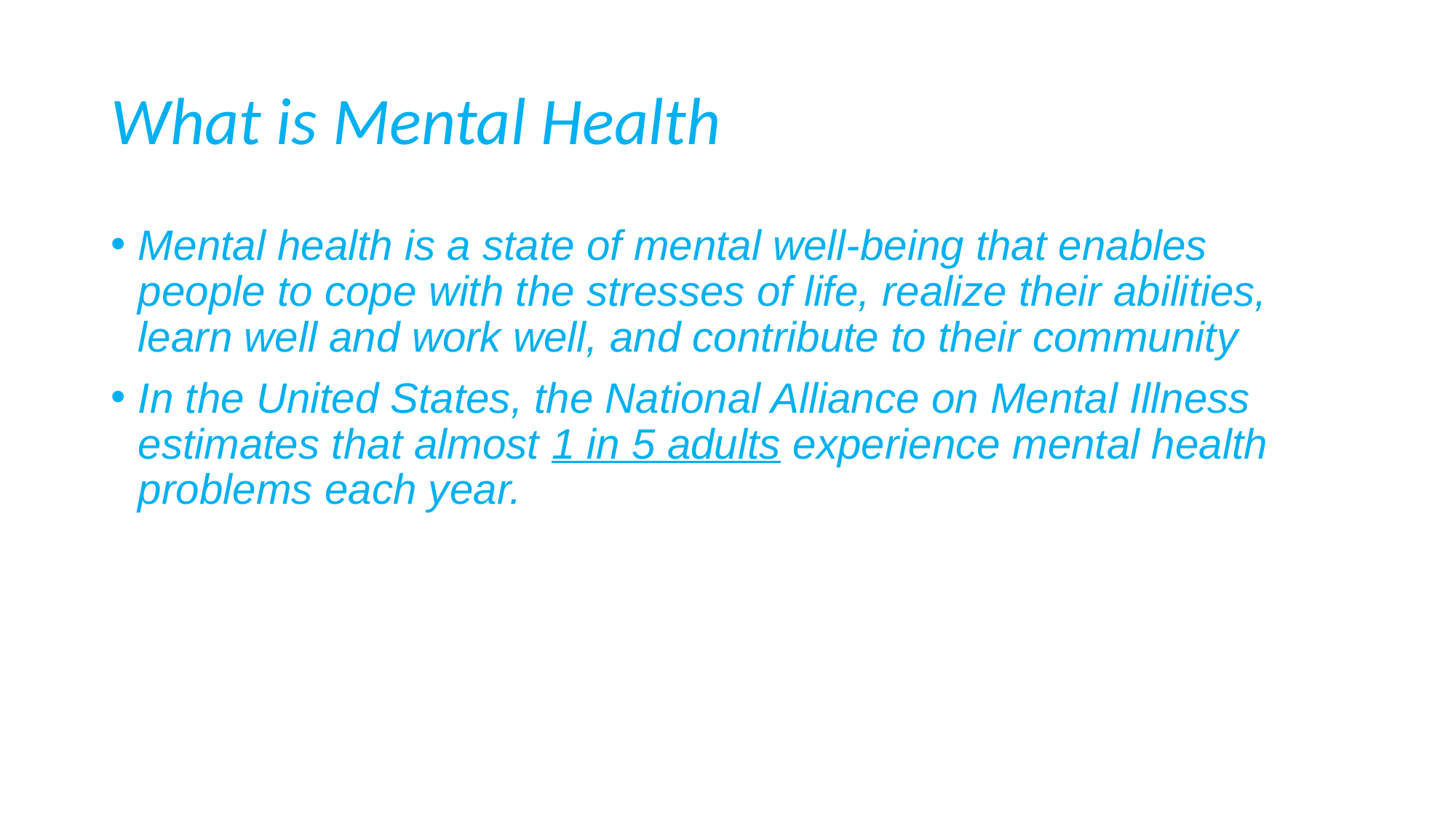

# What is Mental Health
Mental health is a state of mental well-being that enables people to cope with the stresses of life, realize their abilities, learn well and work well, and contribute to their community
In the United States, the National Alliance on Mental Illness estimates that almost 1 in 5 adults experience mental health problems each year.